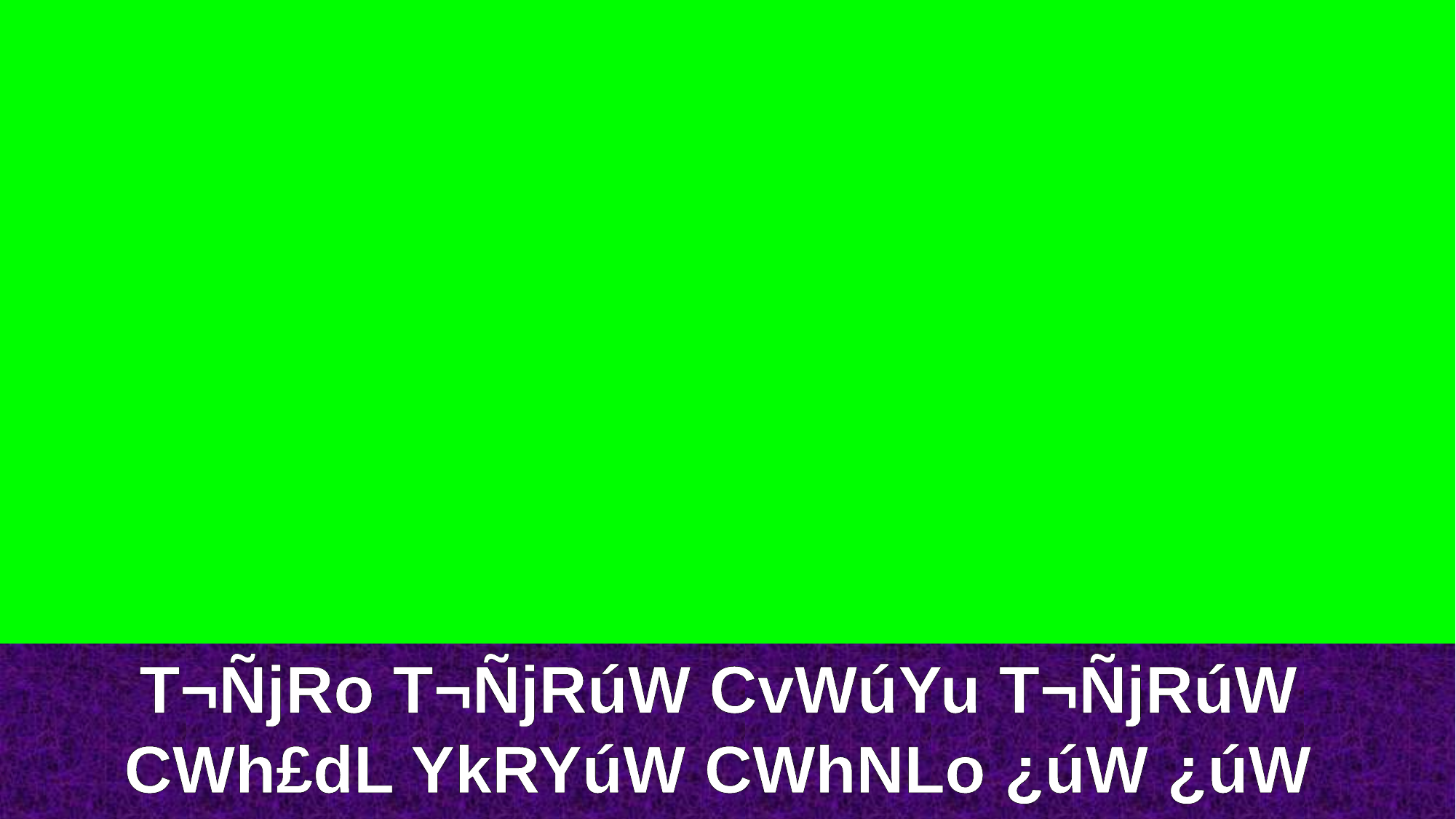

T¬ÑjRo T¬ÑjRúW CvWúY­u T¬ÑjRúW
CWh£dL YkRYúW CWhNLo ¿úW ¿úW